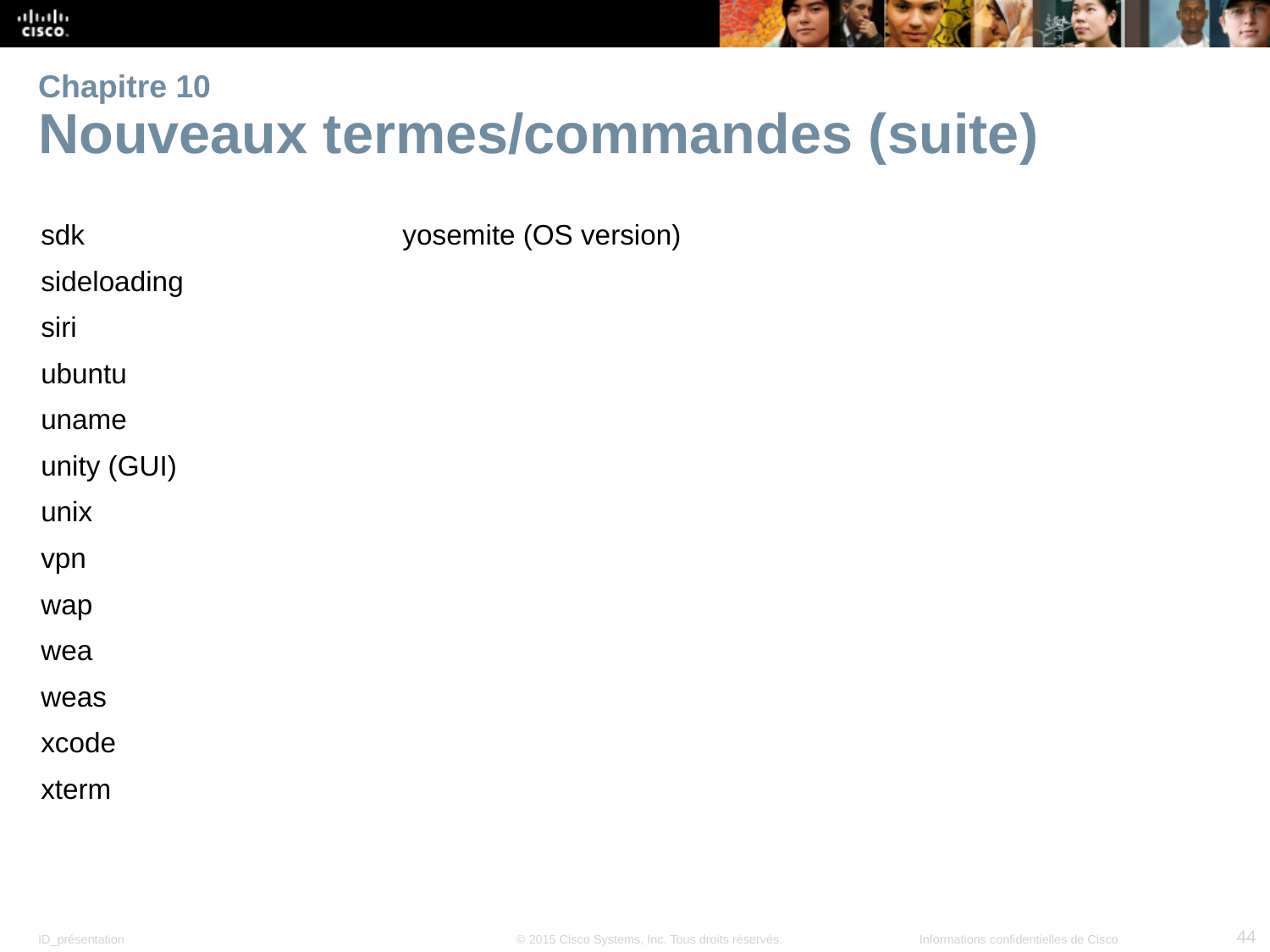

# Chapitre 10 Nouveaux termes/commandes (suite)
sdk
sideloading
siri
ubuntu
uname
unity (GUI)
unix
vpn
wap
wea
weas
xcode
xterm
yosemite (OS version)